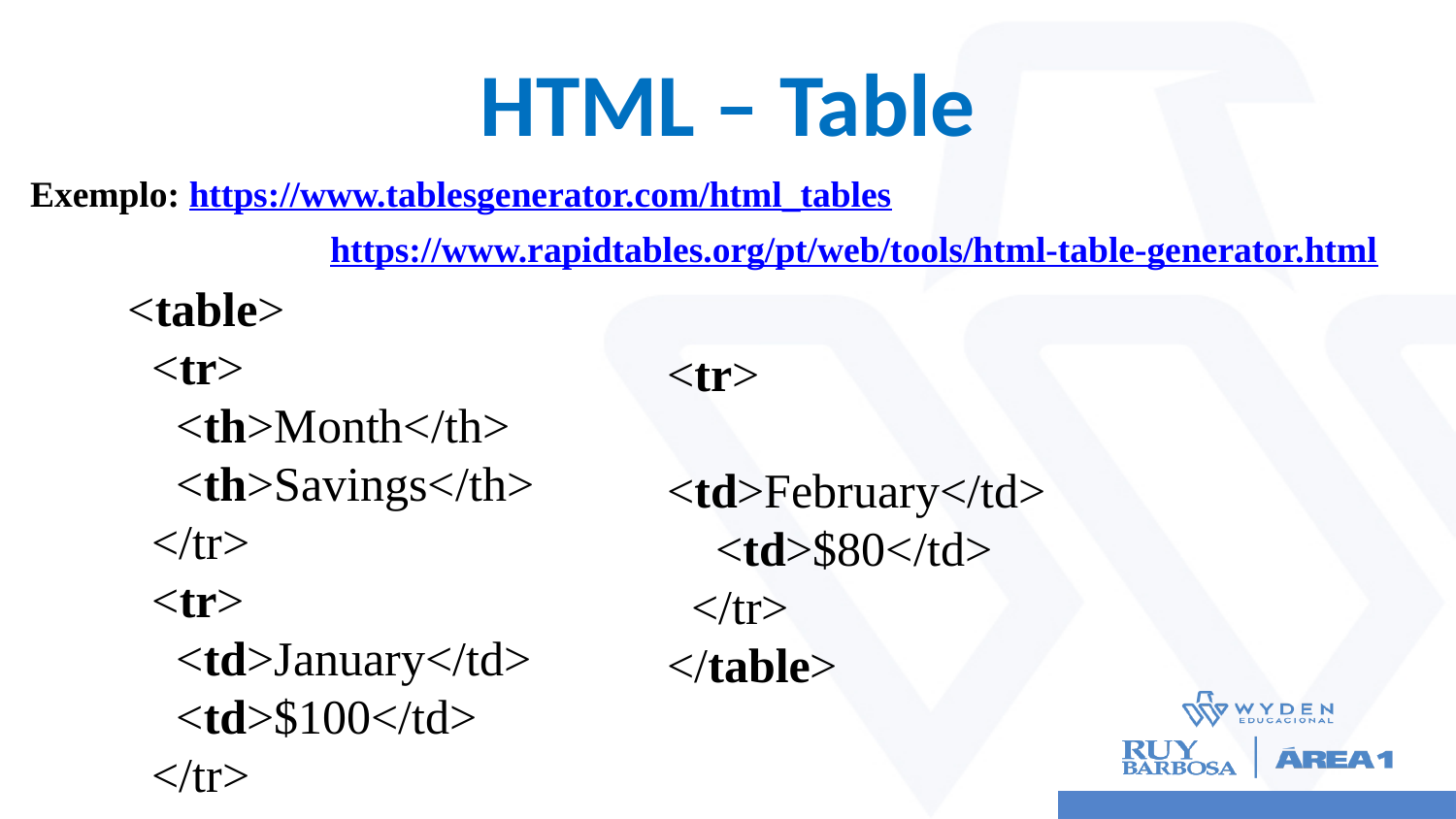

# HTML – Table
Exemplo: https://www.tablesgenerator.com/html_tables
		 https://www.rapidtables.org/pt/web/tools/html-table-generator.html

<table>
  <tr>
    <th>Month</th>
    <th>Savings</th>
  </tr>
  <tr>
    <td>January</td>
    <td>$100</td>
  </tr>
<tr>
    <td>February</td>
    <td>$80</td>
  </tr>
</table>